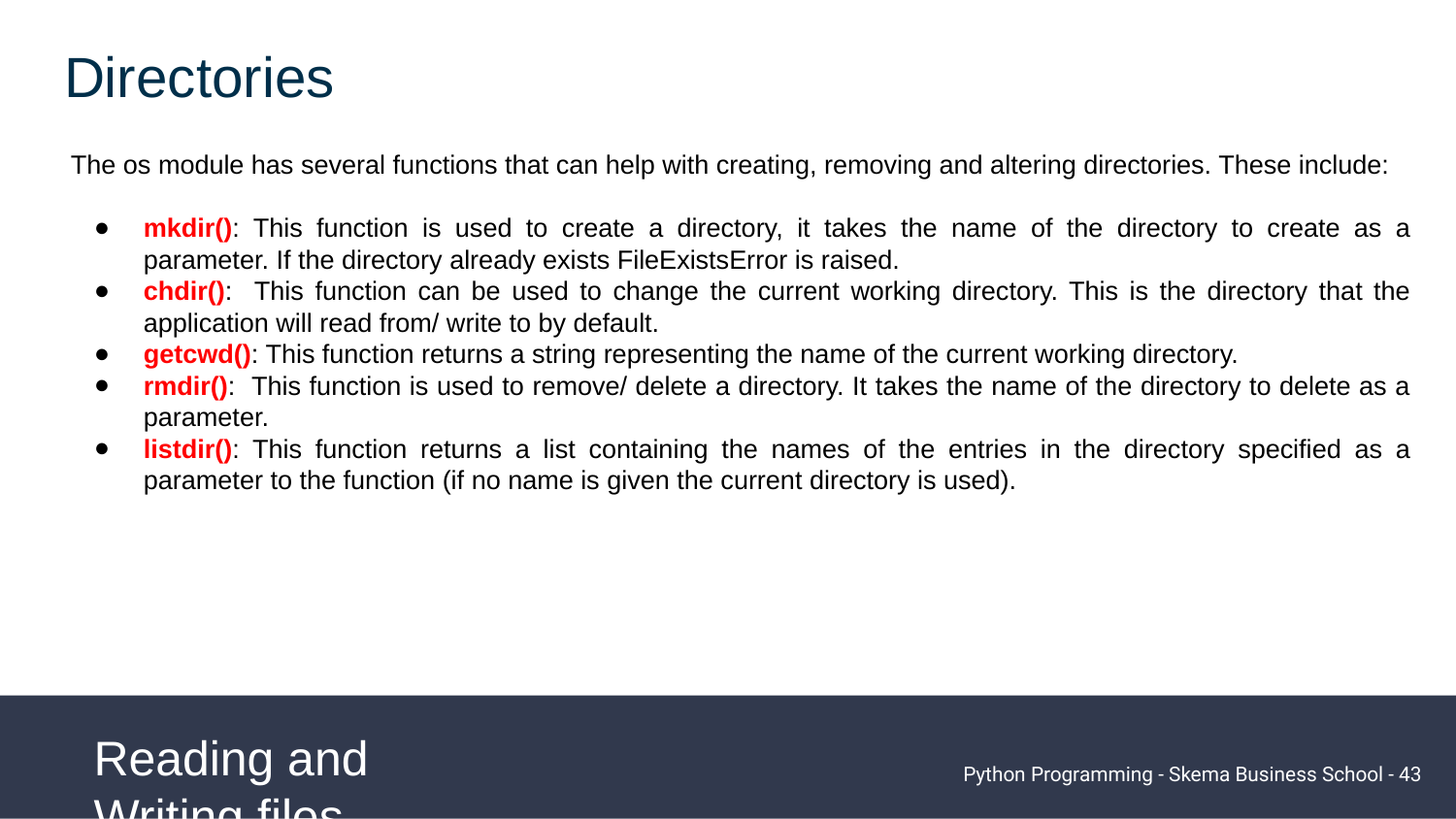

Directories
The os module has several functions that can help with creating, removing and altering directories. These include:

mkdir(): This function is used to create a directory, it takes the name of the directory to create as a parameter. If the directory already exists FileExistsError is raised.
chdir():  This function can be used to change the current working directory. This is the directory that the application will read from/ write to by default.
getcwd(): This function returns a string representing the name of the current working directory.
rmdir():  This function is used to remove/ delete a directory. It takes the name of the directory to delete as a parameter.
listdir(): This function returns a list containing the names of the entries in the directory specified as a parameter to the function (if no name is given the current directory is used).
Reading and Writing files
Python Programming - Skema Business School - 43